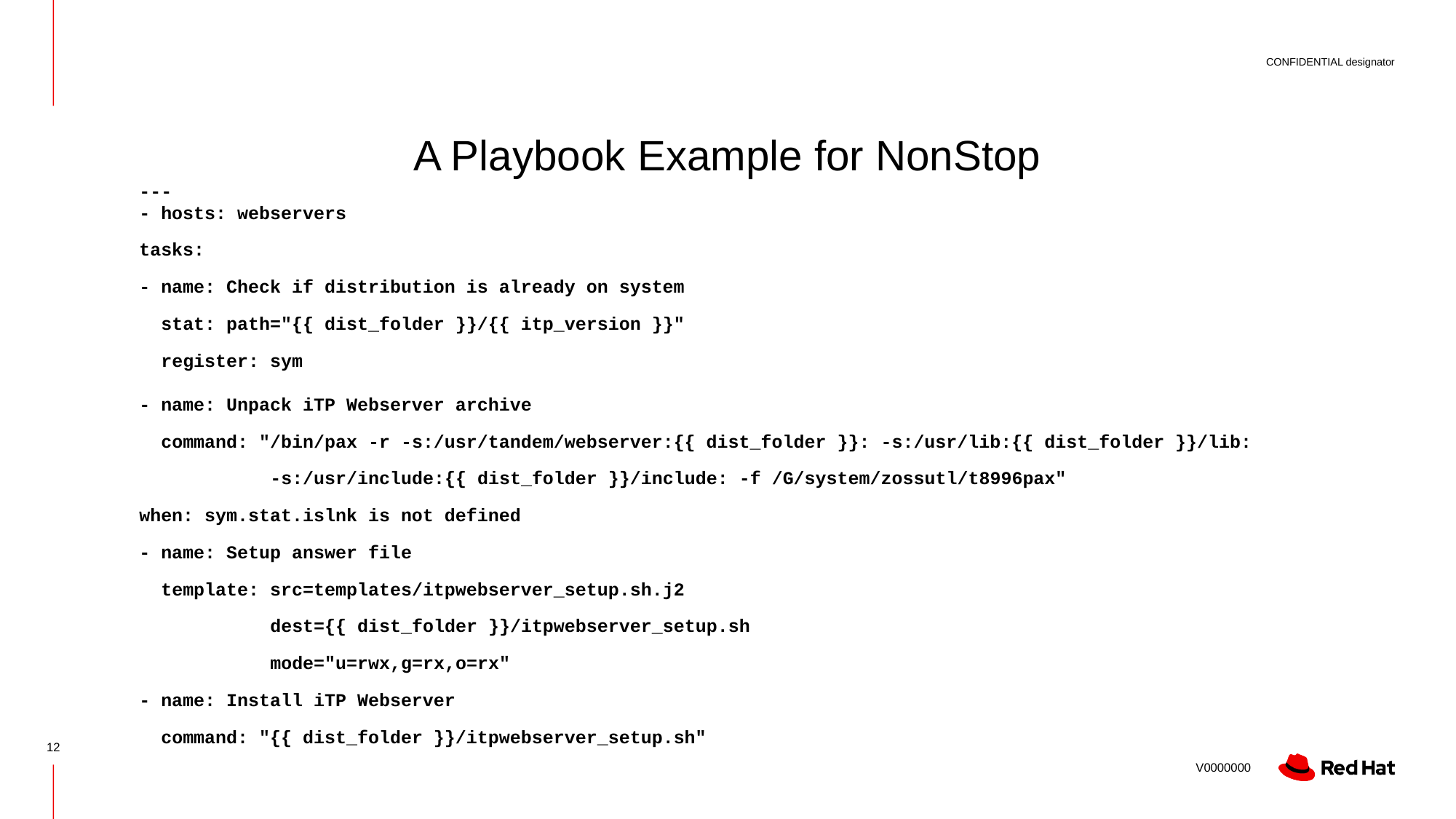

#
A Playbook Example for NonStop
---
- hosts: webservers
tasks:
- name: Check if distribution is already on system
  stat: path="{{ dist_folder }}/{{ itp_version }}"
  register: sym

- name: Unpack iTP Webserver archive
  command: "/bin/pax -r -s:/usr/tandem/webserver:{{ dist_folder }}: -s:/usr/lib:{{ dist_folder }}/lib:
            -s:/usr/include:{{ dist_folder }}/include: -f /G/system/zossutl/t8996pax"
when: sym.stat.islnk is not defined
- name: Setup answer file
  template: src=templates/itpwebserver_setup.sh.j2
            dest={{ dist_folder }}/itpwebserver_setup.sh
            mode="u=rwx,g=rx,o=rx"
- name: Install iTP Webserver
  command: "{{ dist_folder }}/itpwebserver_setup.sh"

12